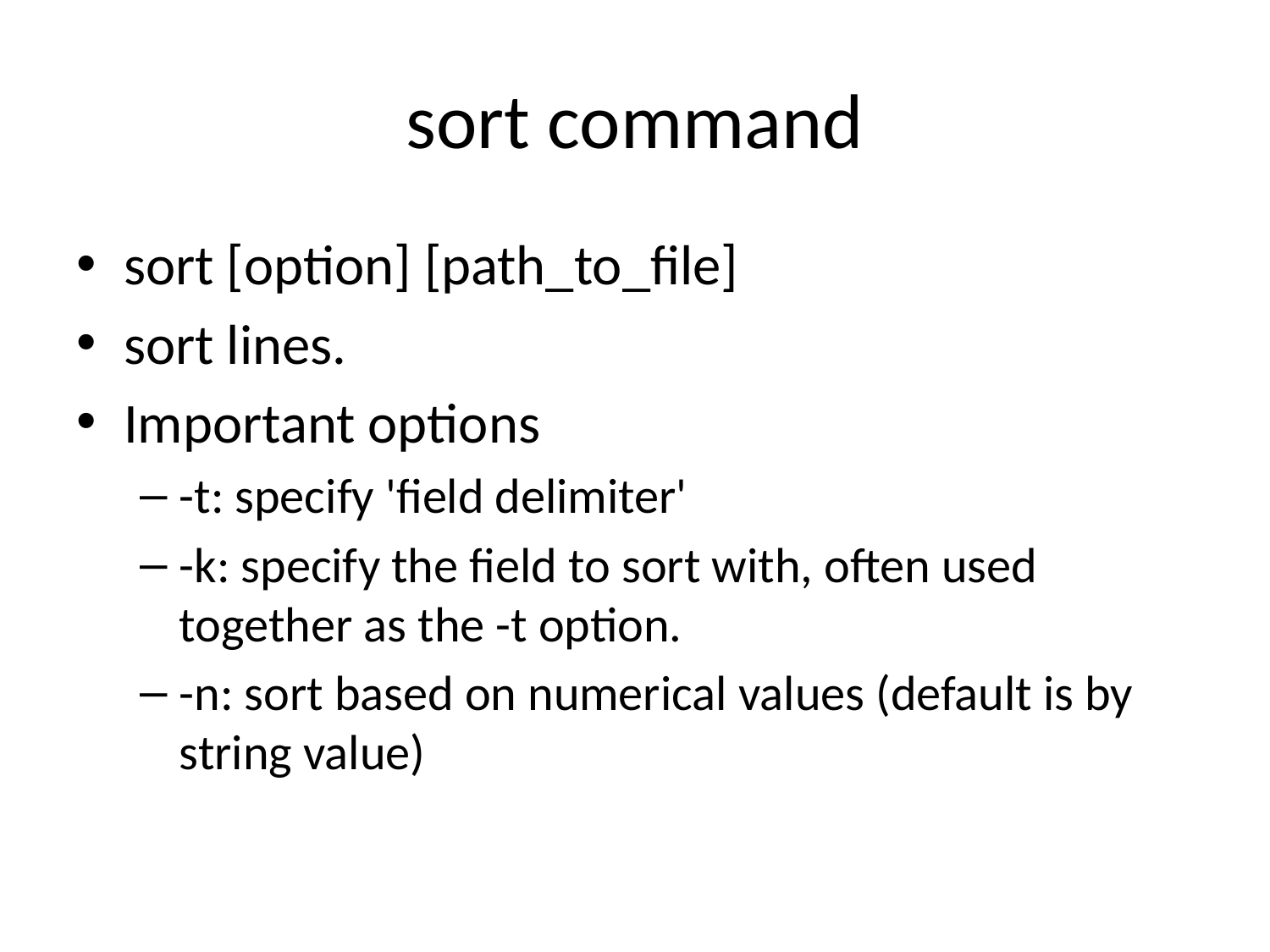

# sort command
sort [option] [path_to_file]
sort lines.
Important options
-t: specify 'field delimiter'
-k: specify the field to sort with, often used together as the -t option.
-n: sort based on numerical values (default is by string value)